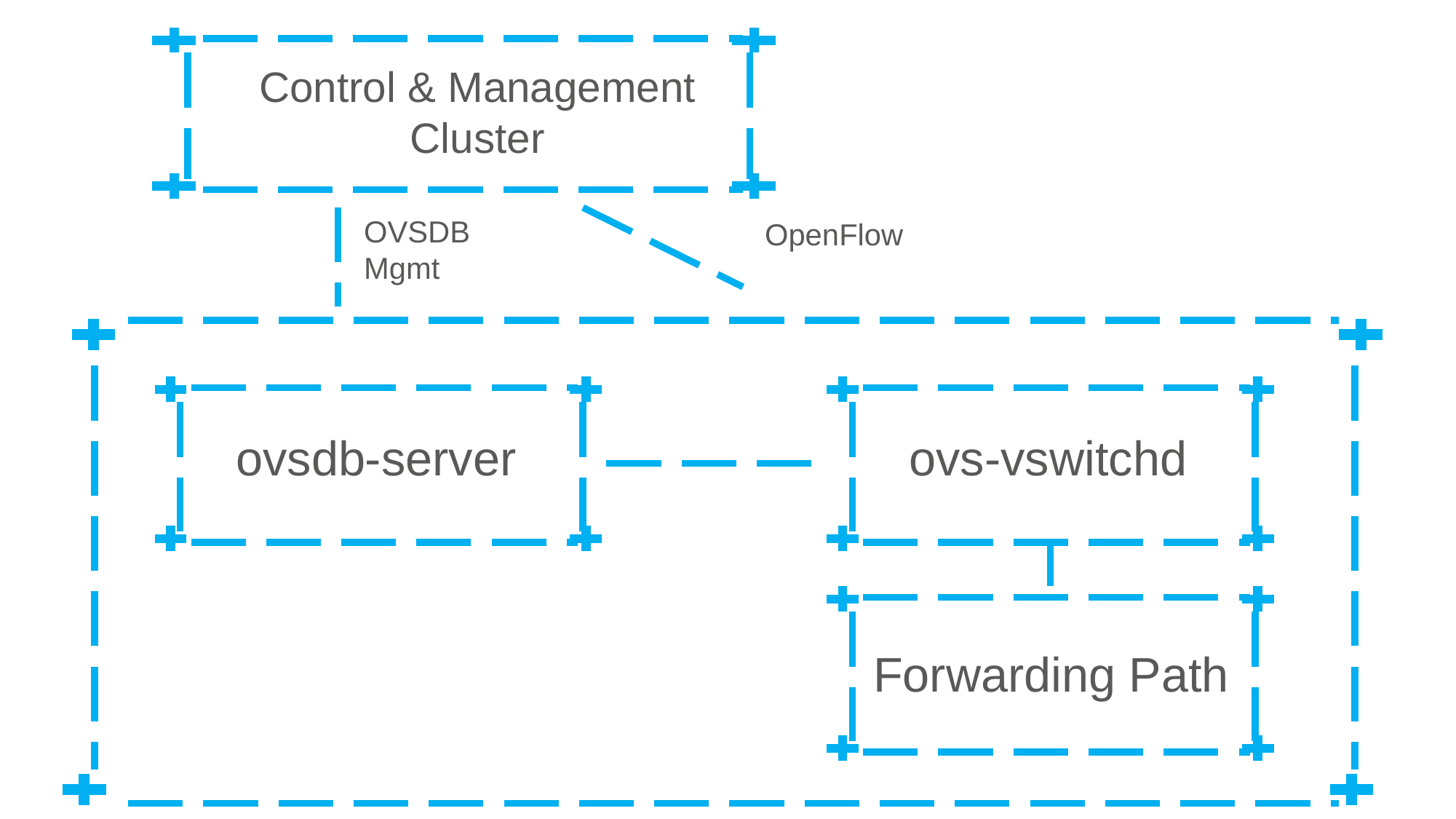

Control & Management Cluster

OVSDB
Mgmt
OpenFlow

ovsdb-server
ovs-vswitchd

Forwarding Path